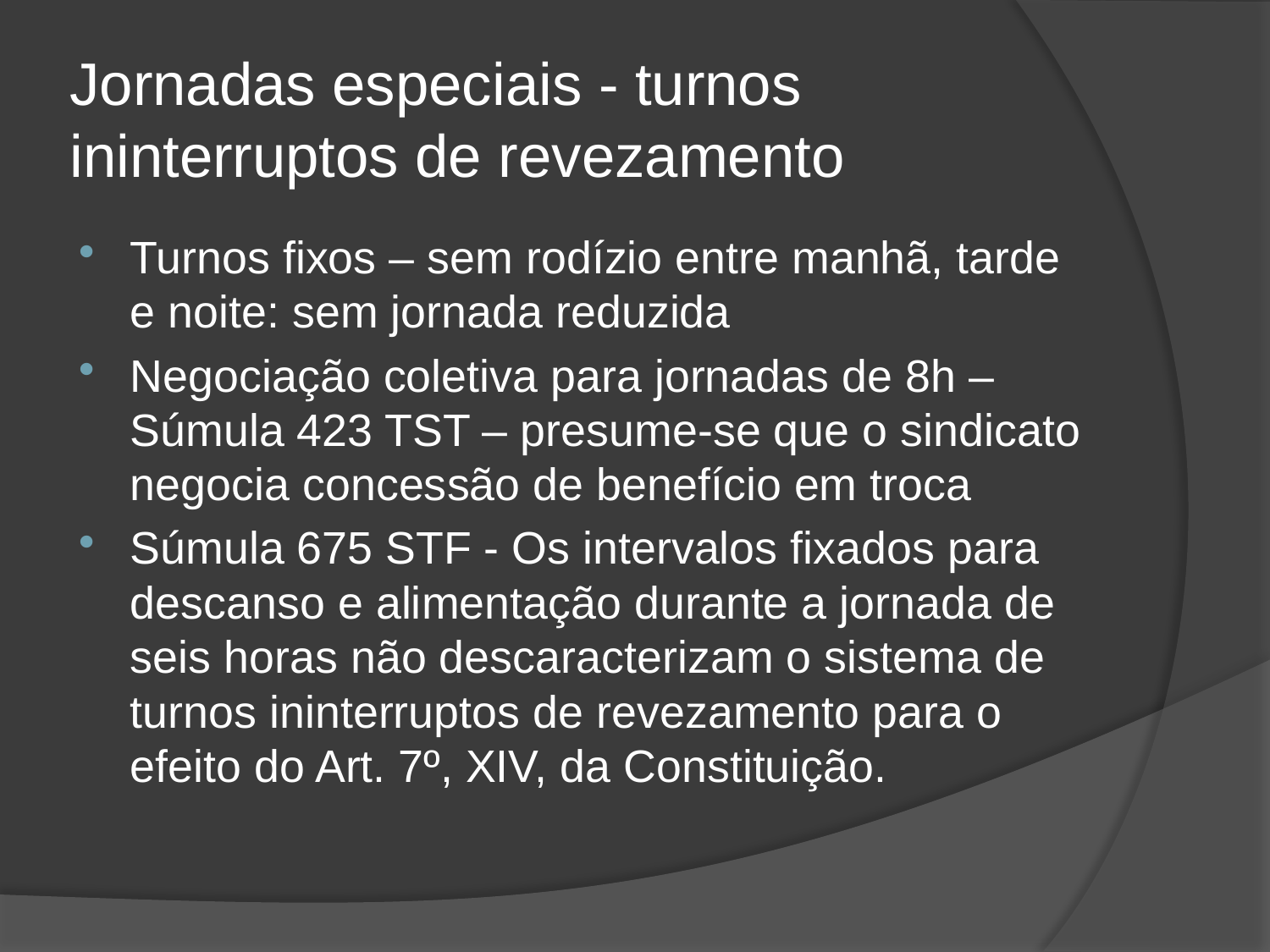

# Jornadas especiais - turnos ininterruptos de revezamento
Turnos fixos – sem rodízio entre manhã, tarde e noite: sem jornada reduzida
Negociação coletiva para jornadas de 8h – Súmula 423 TST – presume-se que o sindicato negocia concessão de benefício em troca
Súmula 675 STF - Os intervalos fixados para descanso e alimentação durante a jornada de seis horas não descaracterizam o sistema de turnos ininterruptos de revezamento para o efeito do Art. 7º, XIV, da Constituição.